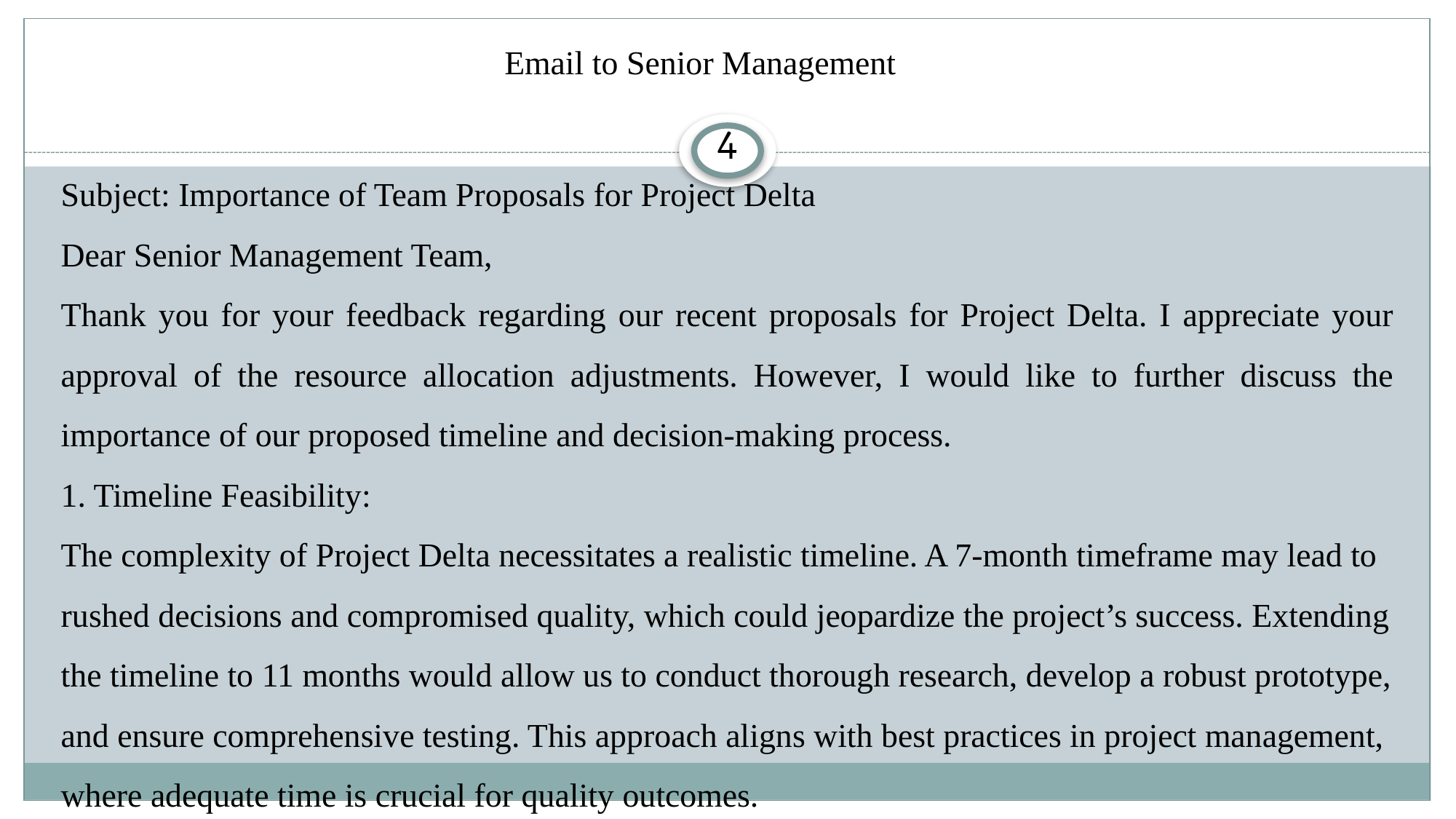

Email to Senior Management
4
Subject: Importance of Team Proposals for Project Delta
Dear Senior Management Team,
Thank you for your feedback regarding our recent proposals for Project Delta. I appreciate your approval of the resource allocation adjustments. However, I would like to further discuss the importance of our proposed timeline and decision-making process.
1. Timeline Feasibility:
The complexity of Project Delta necessitates a realistic timeline. A 7-month timeframe may lead to rushed decisions and compromised quality, which could jeopardize the project’s success. Extending the timeline to 11 months would allow us to conduct thorough research, develop a robust prototype, and ensure comprehensive testing. This approach aligns with best practices in project management, where adequate time is crucial for quality outcomes.